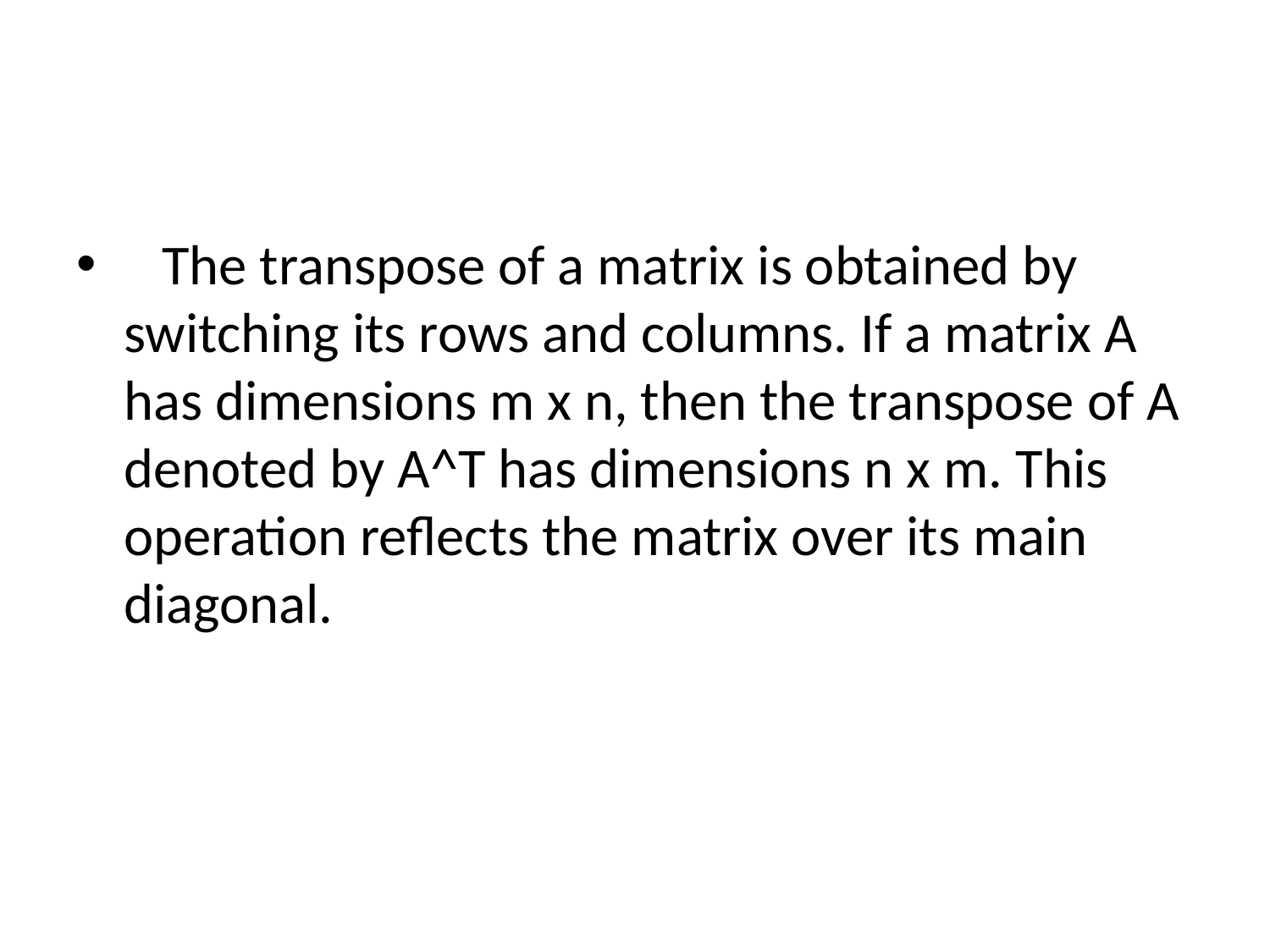

#
   The transpose of a matrix is obtained by switching its rows and columns. If a matrix A has dimensions m x n, then the transpose of A denoted by A^T has dimensions n x m. This operation reflects the matrix over its main diagonal.